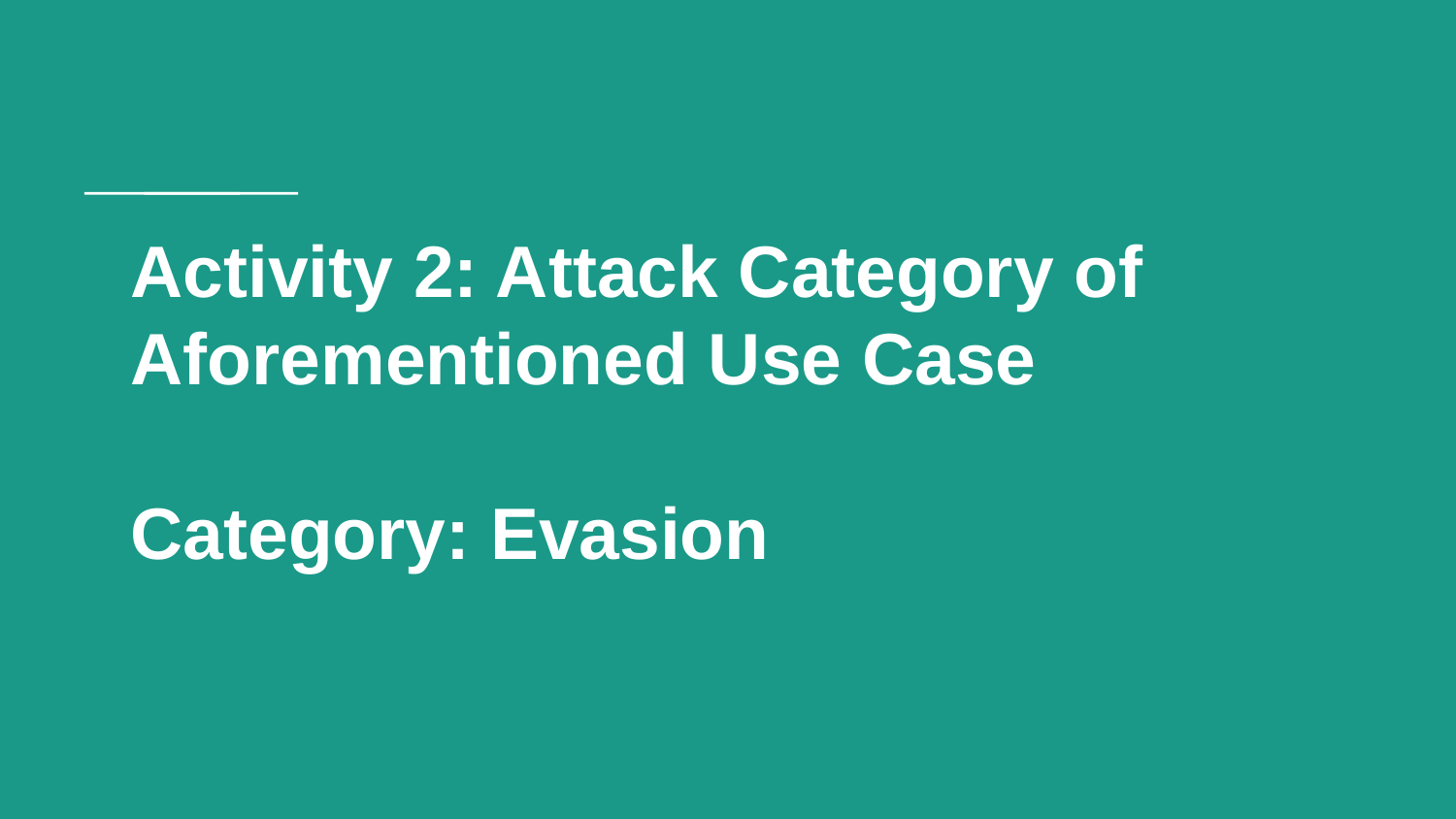

# Activity 2: Attack Category of Aforementioned Use Case Category: Evasion